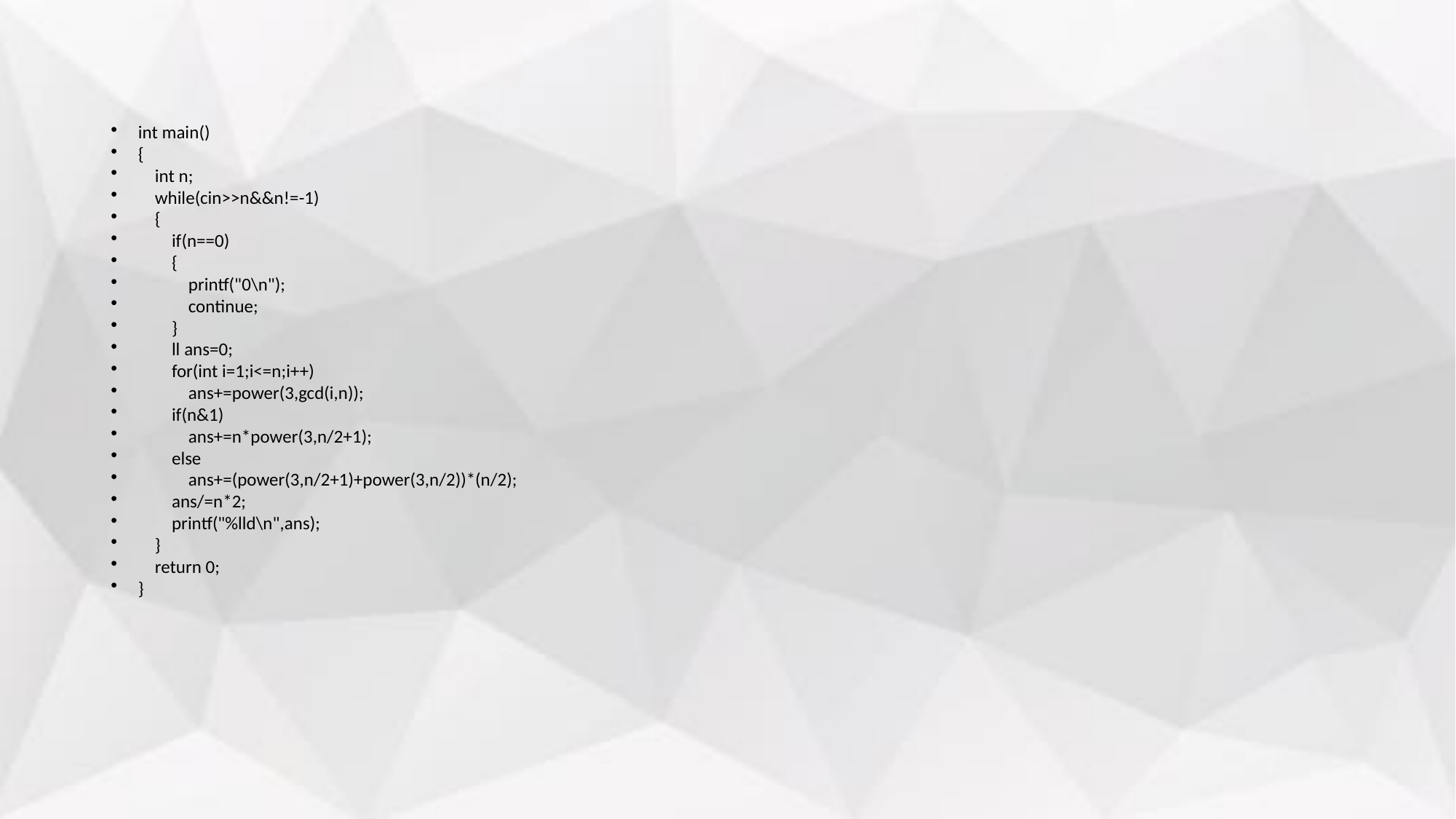

int main()
{
    int n;
    while(cin>>n&&n!=-1)
    {
        if(n==0)
        {
            printf("0\n");
            continue;
        }
        ll ans=0;
        for(int i=1;i<=n;i++)
            ans+=power(3,gcd(i,n));
        if(n&1)
            ans+=n*power(3,n/2+1);
        else
            ans+=(power(3,n/2+1)+power(3,n/2))*(n/2);
        ans/=n*2;
        printf("%lld\n",ans);
    }
    return 0;
}